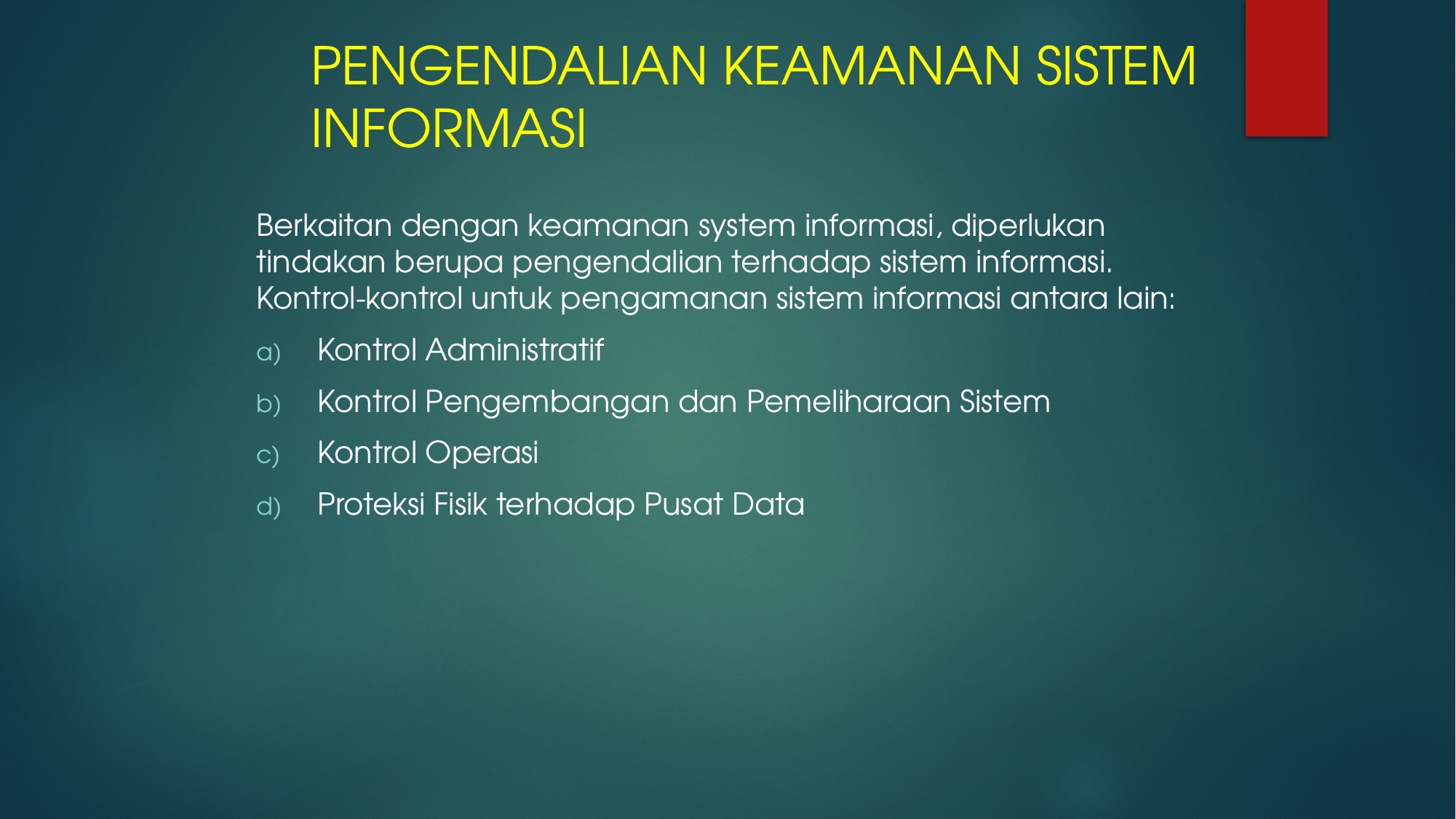

# PENGENDALIAN KEAMANAN SISTEM INFORMASI
Berkaitan dengan keamanan system informasi, diperlukan tindakan berupa pengendalian terhadap sistem informasi. Kontrol-kontrol untuk pengamanan sistem informasi antara lain:
Kontrol Administratif
Kontrol Pengembangan dan Pemeliharaan Sistem
Kontrol Operasi
Proteksi Fisik terhadap Pusat Data